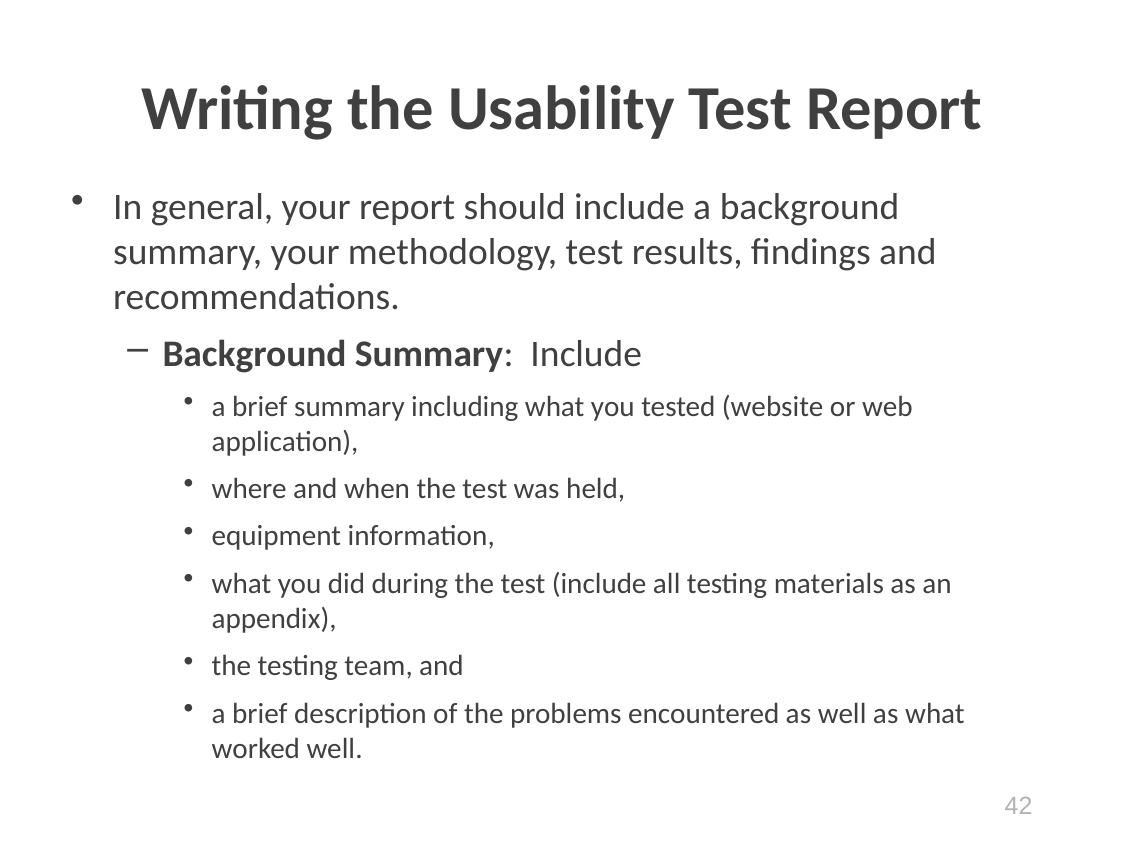

# Writing the Usability Test Report
In general, your report should include a background summary, your methodology, test results, findings and recommendations.
Background Summary:  Include
a brief summary including what you tested (website or web application),
where and when the test was held,
equipment information,
what you did during the test (include all testing materials as an appendix),
the testing team, and
a brief description of the problems encountered as well as what worked well.
42